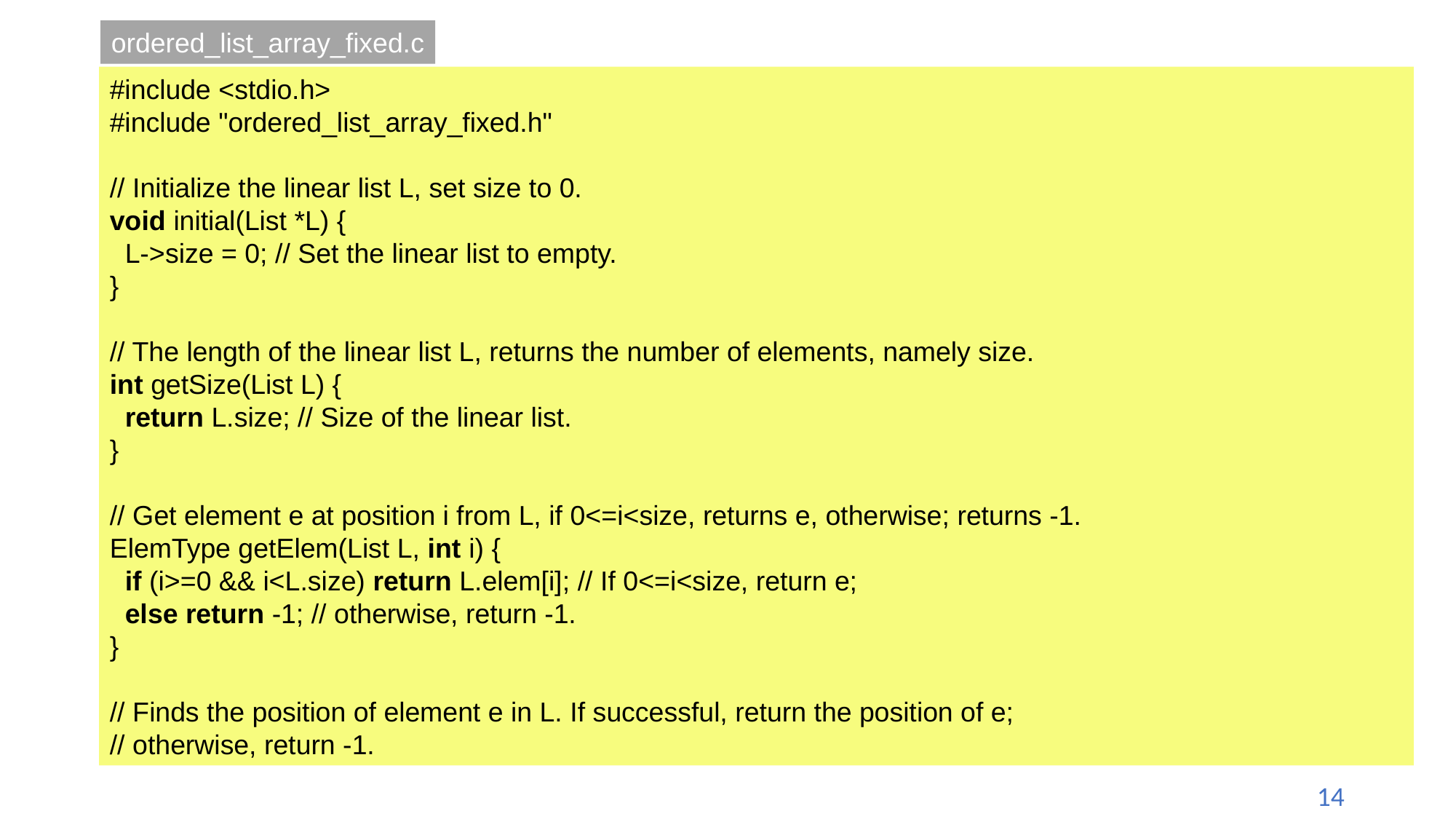

ordered_list_array_fixed.c
#include <stdio.h>
#include "ordered_list_array_fixed.h"

// Initialize the linear list L, set size to 0.
void initial(List *L) {
  L->size = 0; // Set the linear list to empty.
}

// The length of the linear list L, returns the number of elements, namely size.
int getSize(List L) {
  return L.size; // Size of the linear list.
}

// Get element e at position i from L, if 0<=i<size, returns e, otherwise; returns -1.
ElemType getElem(List L, int i) {
  if (i>=0 && i<L.size) return L.elem[i]; // If 0<=i<size, return e;
  else return -1; // otherwise, return -1.
}

// Finds the position of element e in L. If successful, return the position of e;
// otherwise, return -1.